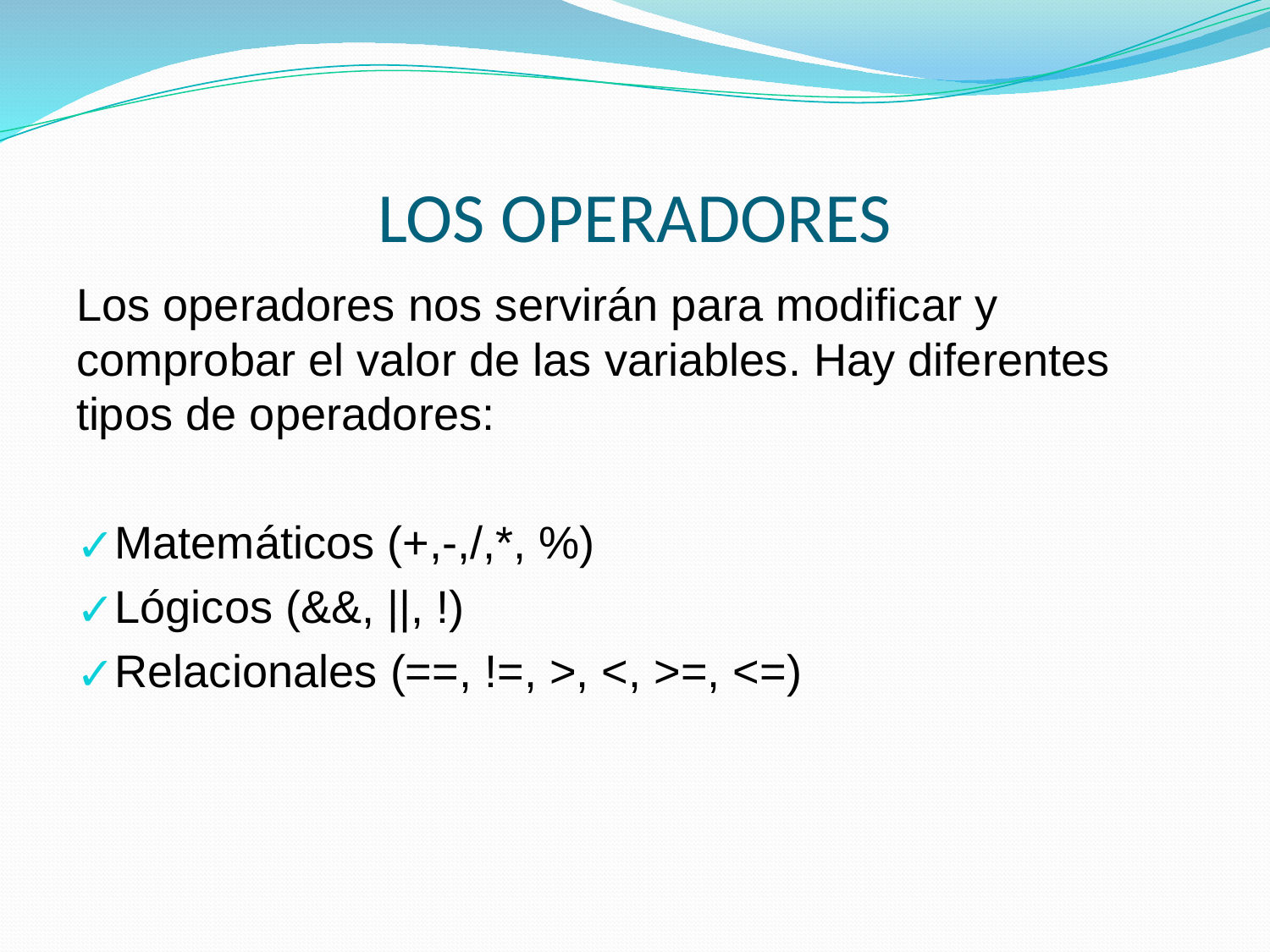

# LOS OPERADORES
Los operadores nos servirán para modificar y comprobar el valor de las variables. Hay diferentes tipos de operadores:

Matemáticos (+,-,/,*, %)
Lógicos (&&, ||, !)
Relacionales (==, !=, >, <, >=, <=)